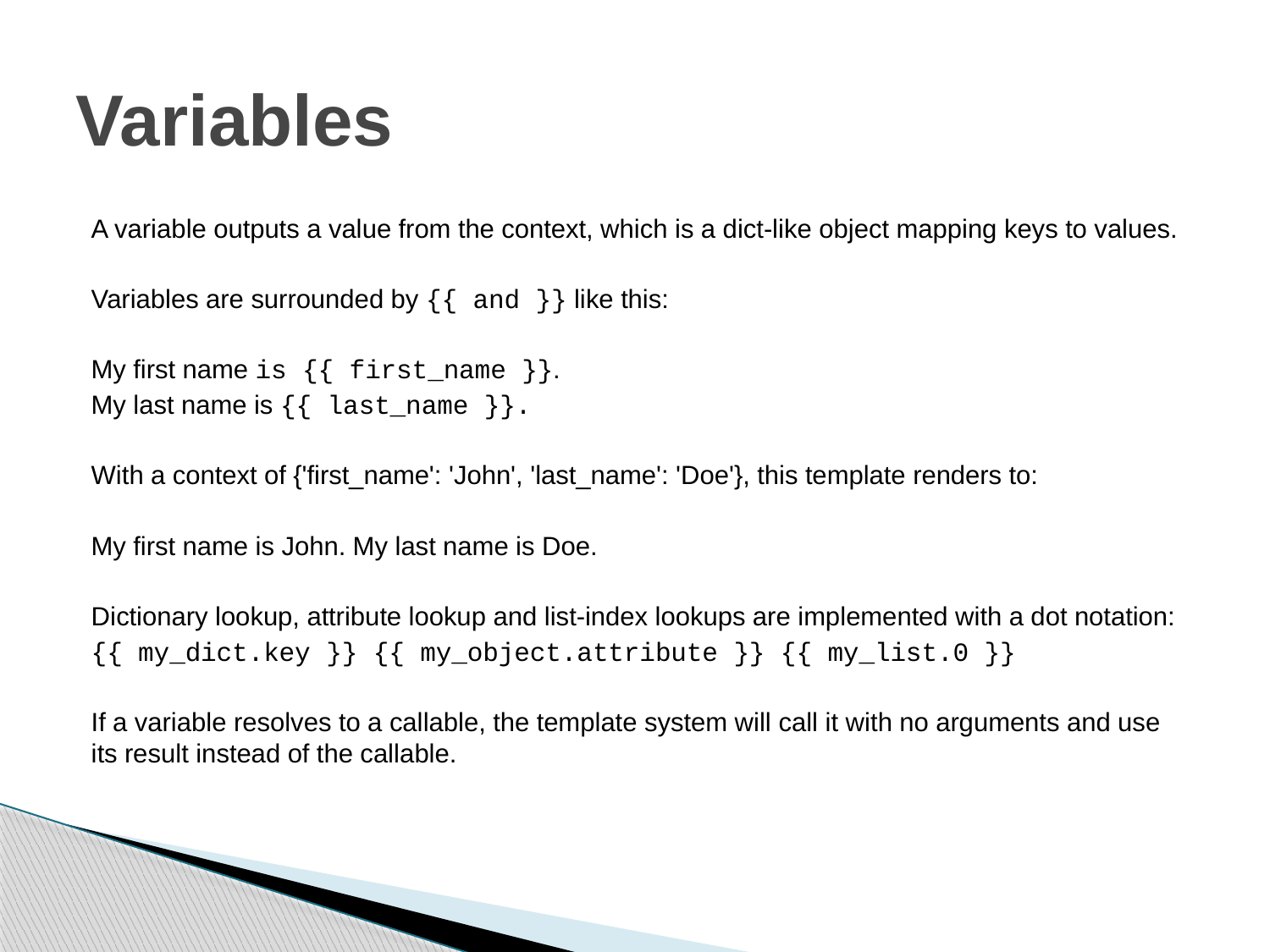

# Variables
A variable outputs a value from the context, which is a dict-like object mapping keys to values.

Variables are surrounded by {{ and }} like this:

My first name is {{ first_name }}.
My last name is {{ last_name }}.

With a context of {'first_name': 'John', 'last_name': 'Doe'}, this template renders to:

My first name is John. My last name is Doe.

Dictionary lookup, attribute lookup and list-index lookups are implemented with a dot notation:
{{ my_dict.key }} {{ my_object.attribute }} {{ my_list.0 }}

If a variable resolves to a callable, the template system will call it with no arguments and use its result instead of the callable.